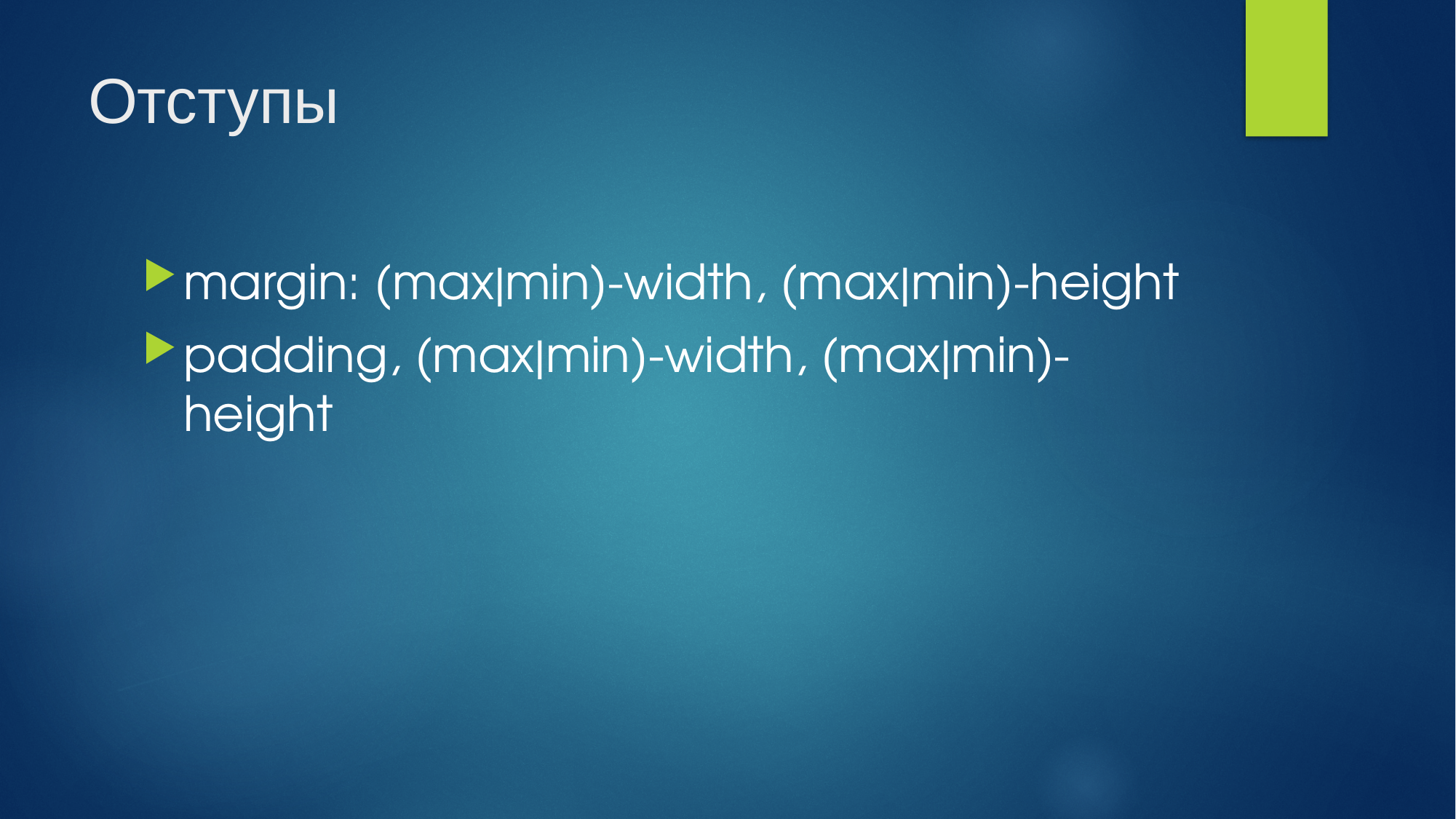

# Отступы
margin: (max|min)-width, (max|min)-height
padding, (max|min)-width, (max|min)-height